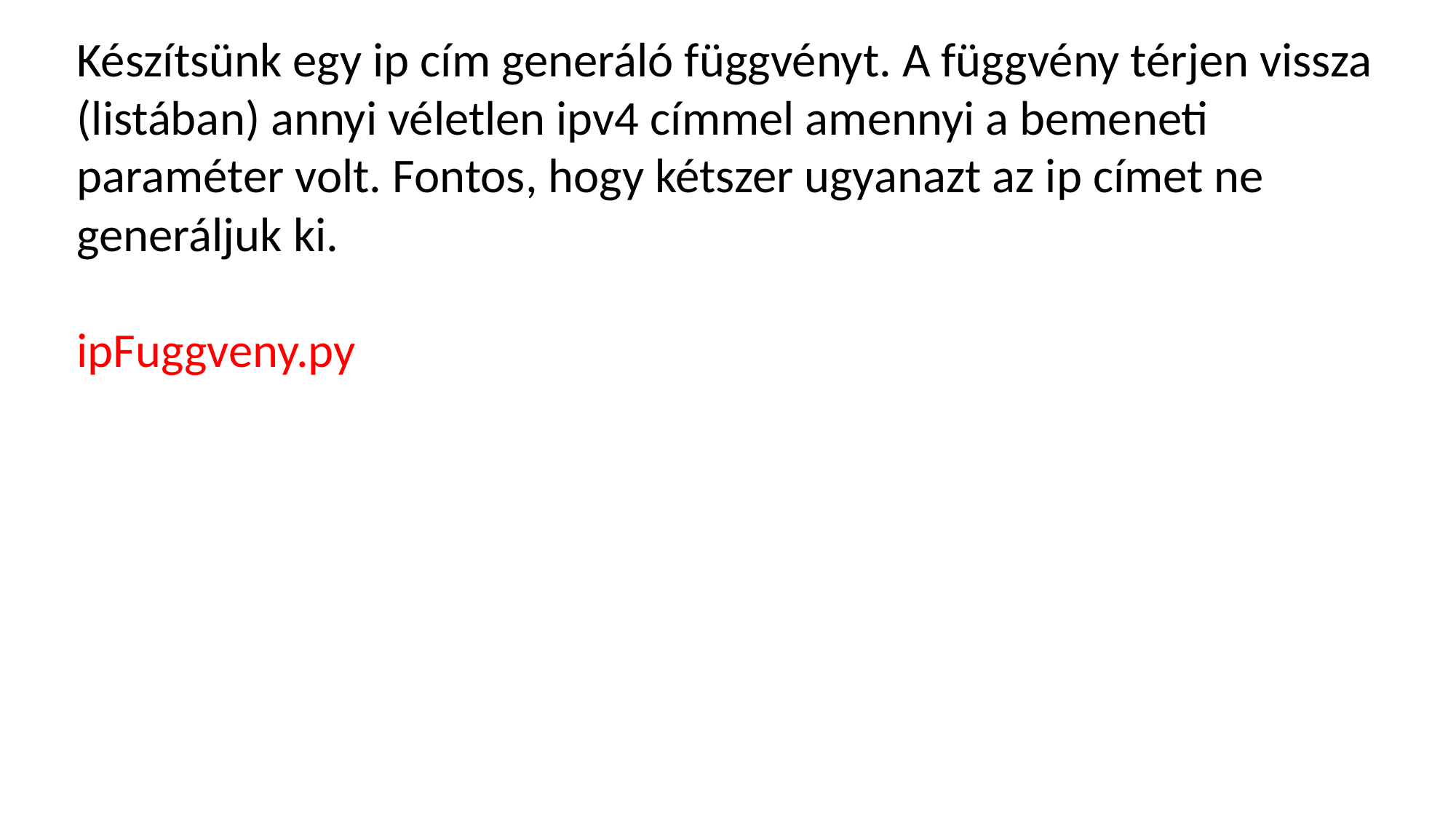

Készítsünk egy ip cím generáló függvényt. A függvény térjen vissza (listában) annyi véletlen ipv4 címmel amennyi a bemeneti paraméter volt. Fontos, hogy kétszer ugyanazt az ip címet ne generáljuk ki.

ipFuggveny.py